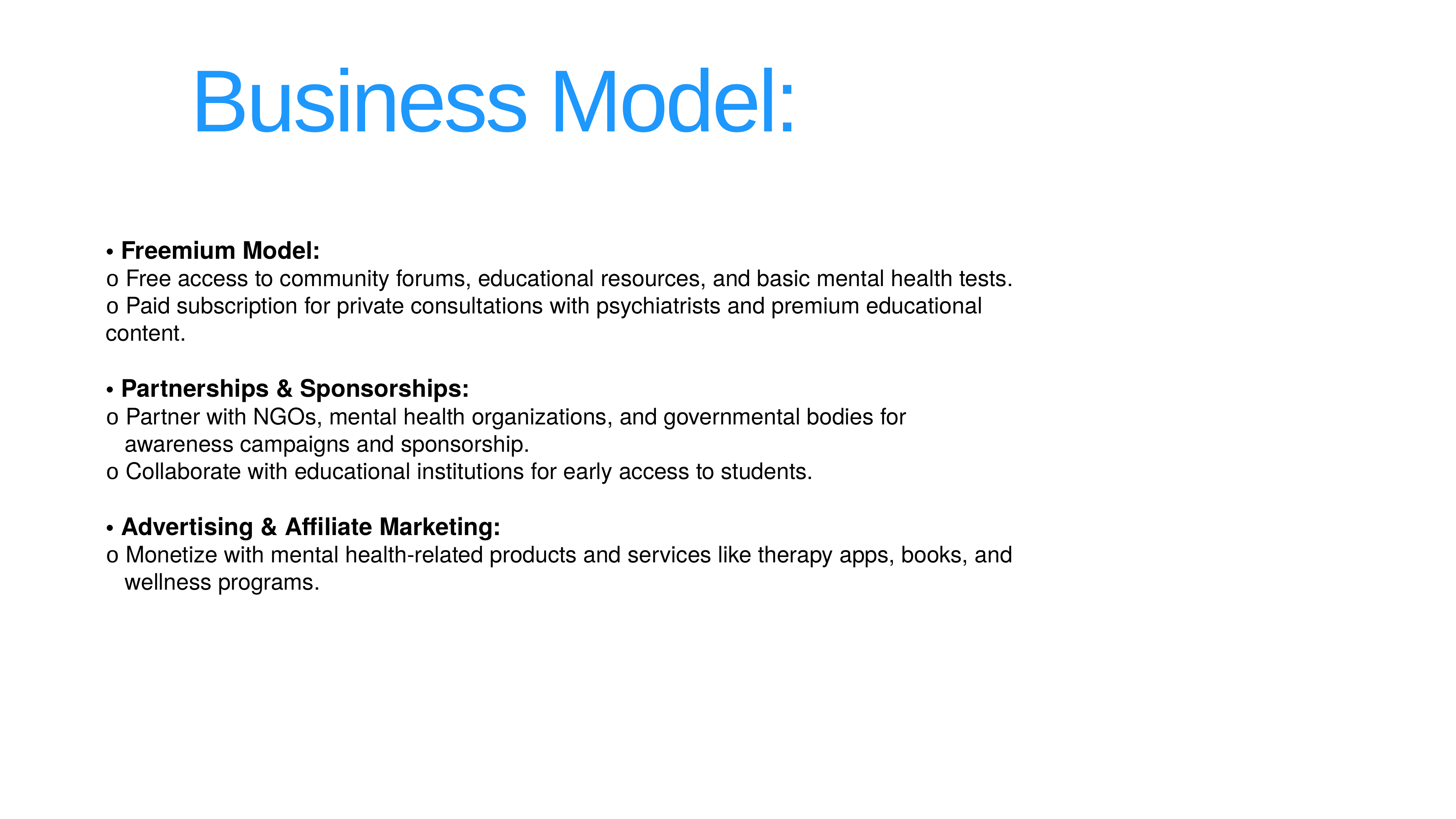

Business Model:

• Freemium Model:
o Free access to community forums, educational resources, and basic mental health tests.
o Paid subscription for private consultations with psychiatrists and premium educational
content.

• Partnerships & Sponsorships:
o Partner with NGOs, mental health organizations, and governmental bodies for
   awareness campaigns and sponsorship.
o Collaborate with educational institutions for early access to students.

• Advertising & Affiliate Marketing:
o Monetize with mental health-related products and services like therapy apps, books, and
   wellness programs.
Business Model:
Business Model:
Business Model: